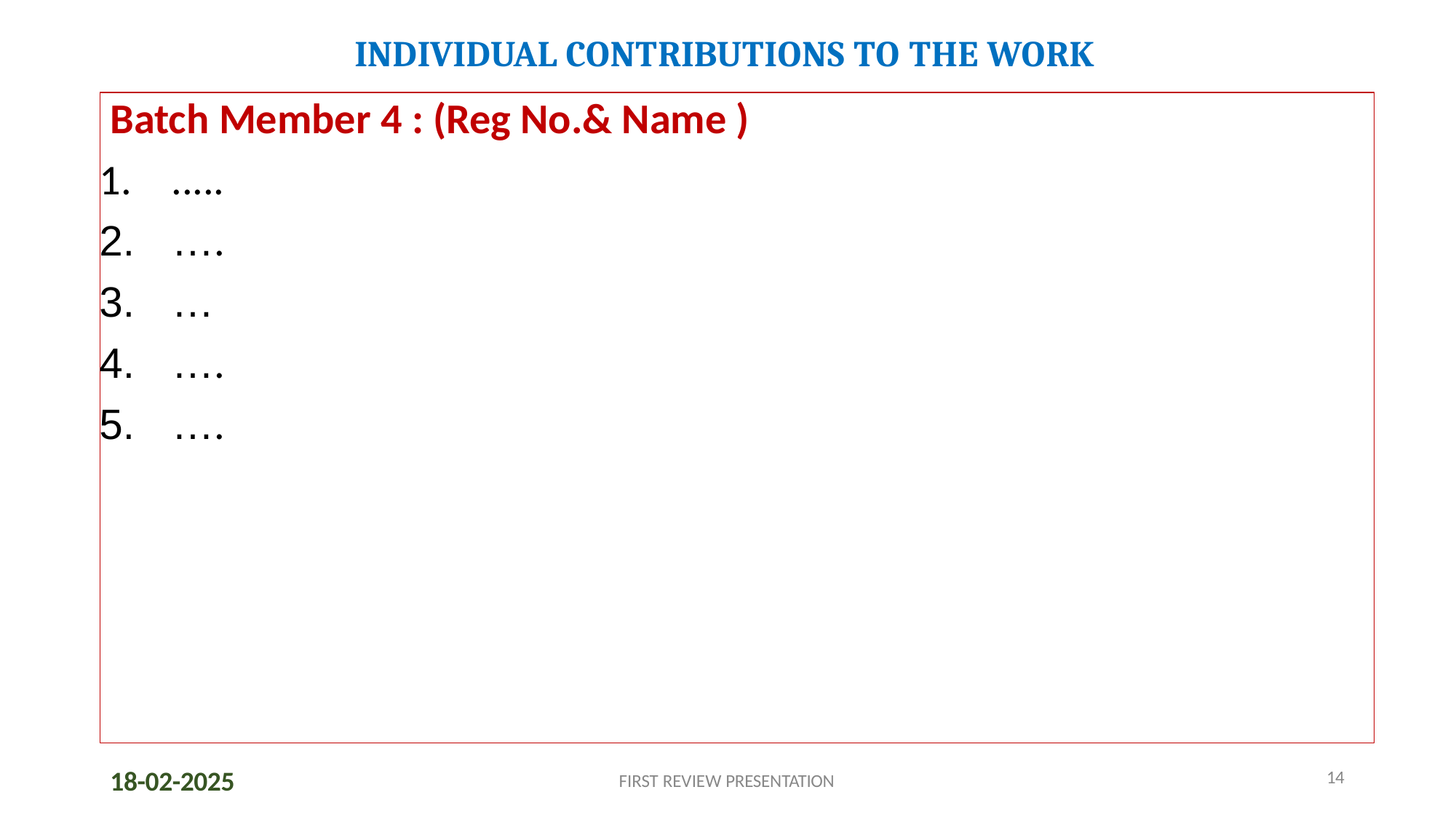

# INDIVIDUAL CONTRIBUTIONS TO THE WORK
Batch Member 4 : (Reg No.& Name )
.....
….
…
….
….

18-02-2025
14
FIRST REVIEW PRESENTATION